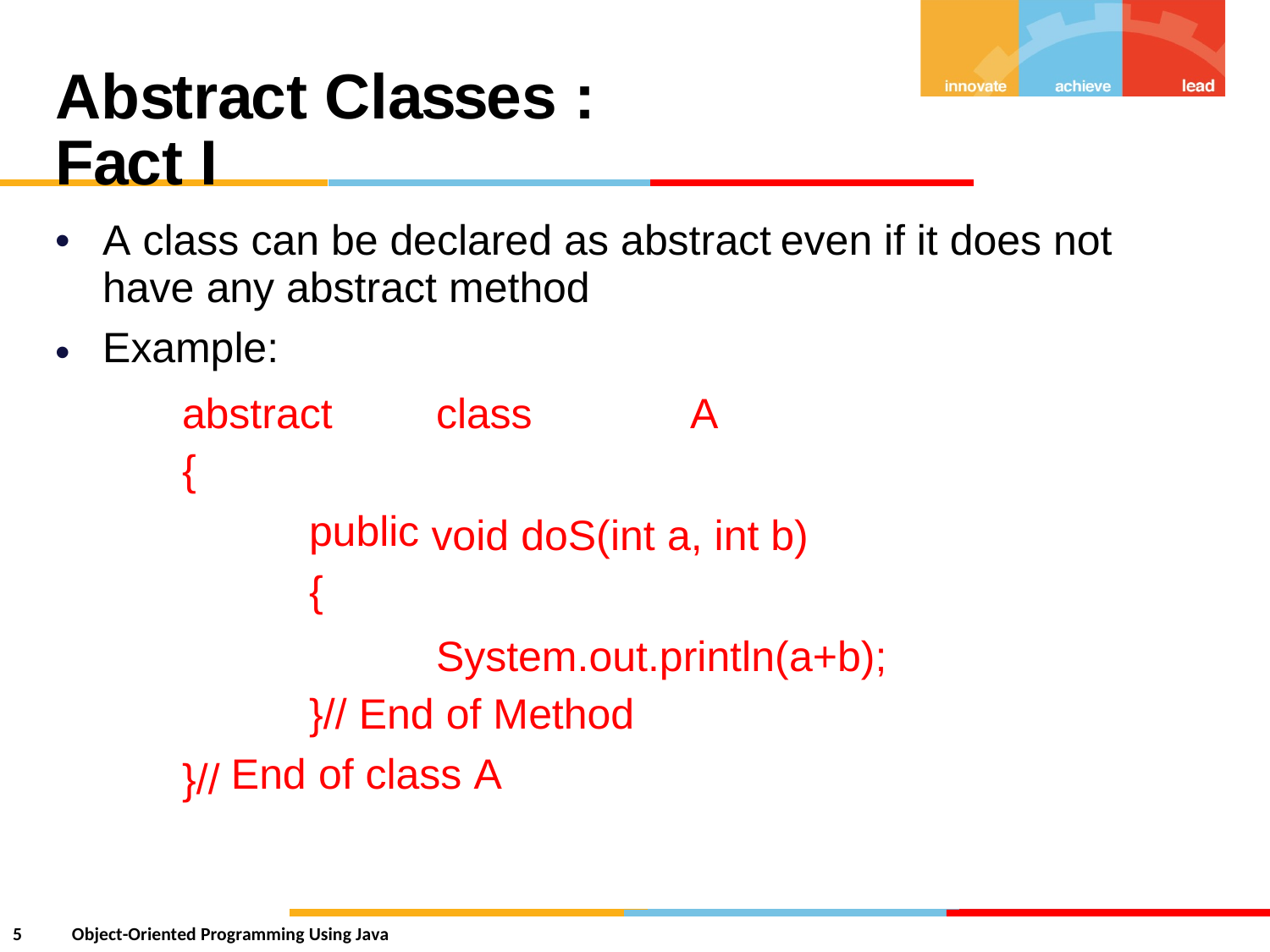

Abstract Classes : Fact I

•
A class can be declared as abstract
have any abstract method
Example:
even
if
it
does
not
•
abstract
{
public
{
class
A
void doS(int
a, int b)
System.out.println(a+b);
}// End of Method
End of class A
}//

5
Object-Oriented Programming Using Java